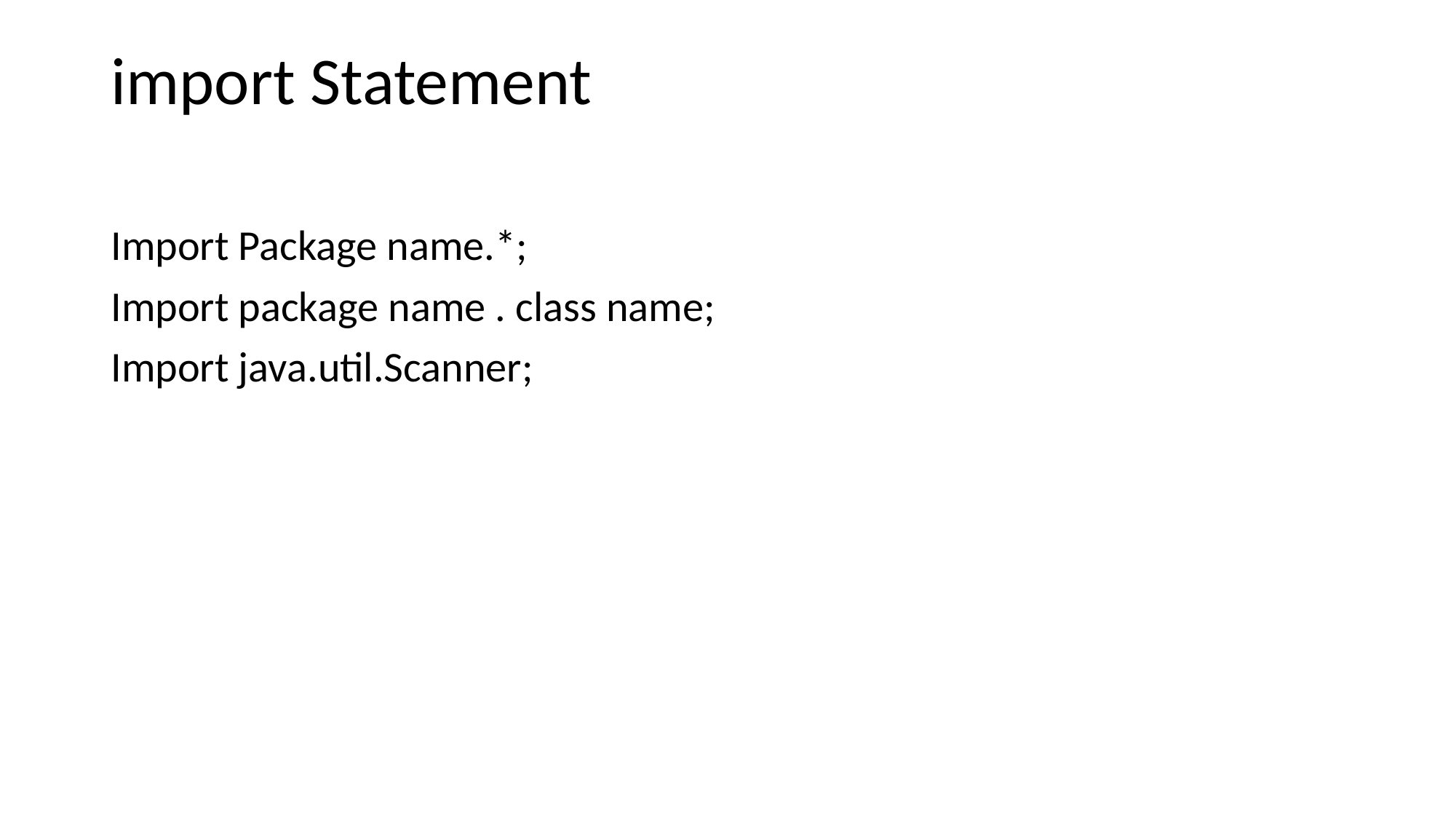

# import Statement
Import Package name.*;
Import package name . class name;
Import java.util.Scanner;